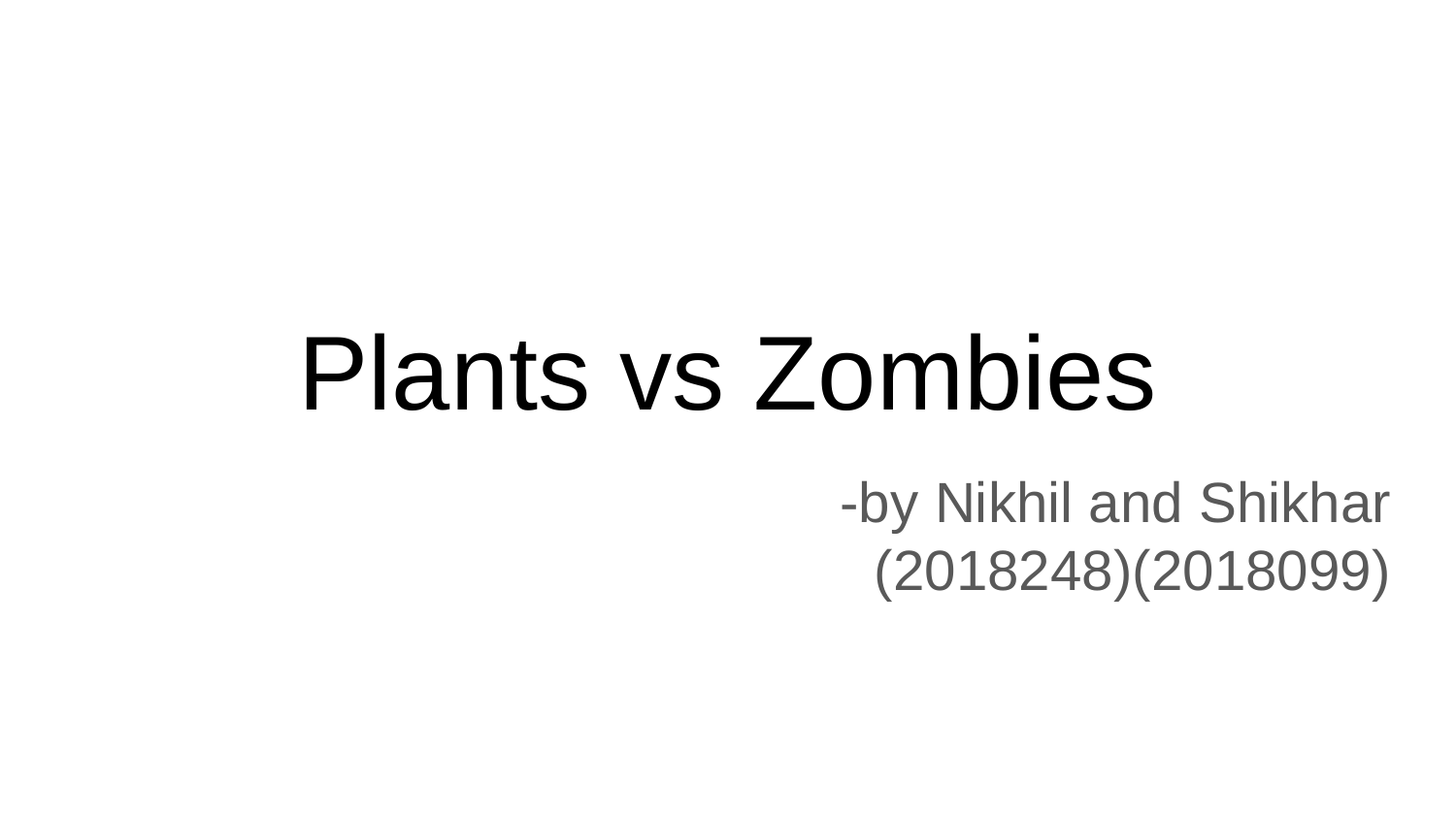

# Plants vs Zombies
-by Nikhil and Shikhar
(2018248)(2018099)